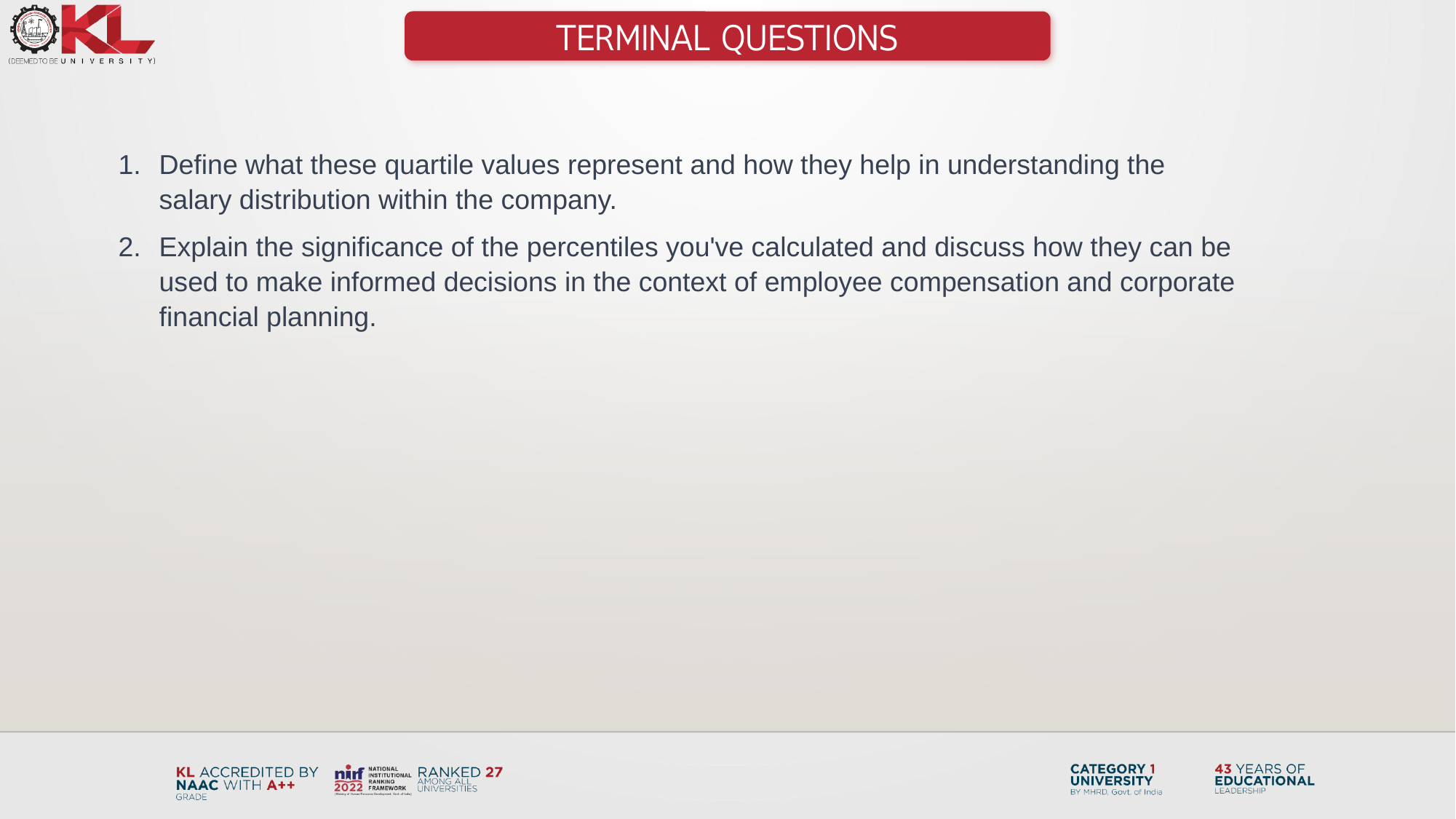

TERMINAL QUESTIONS
Define what these quartile values represent and how they help in understanding the salary distribution within the company.
Explain the significance of the percentiles you've calculated and discuss how they can be used to make informed decisions in the context of employee compensation and corporate financial planning.